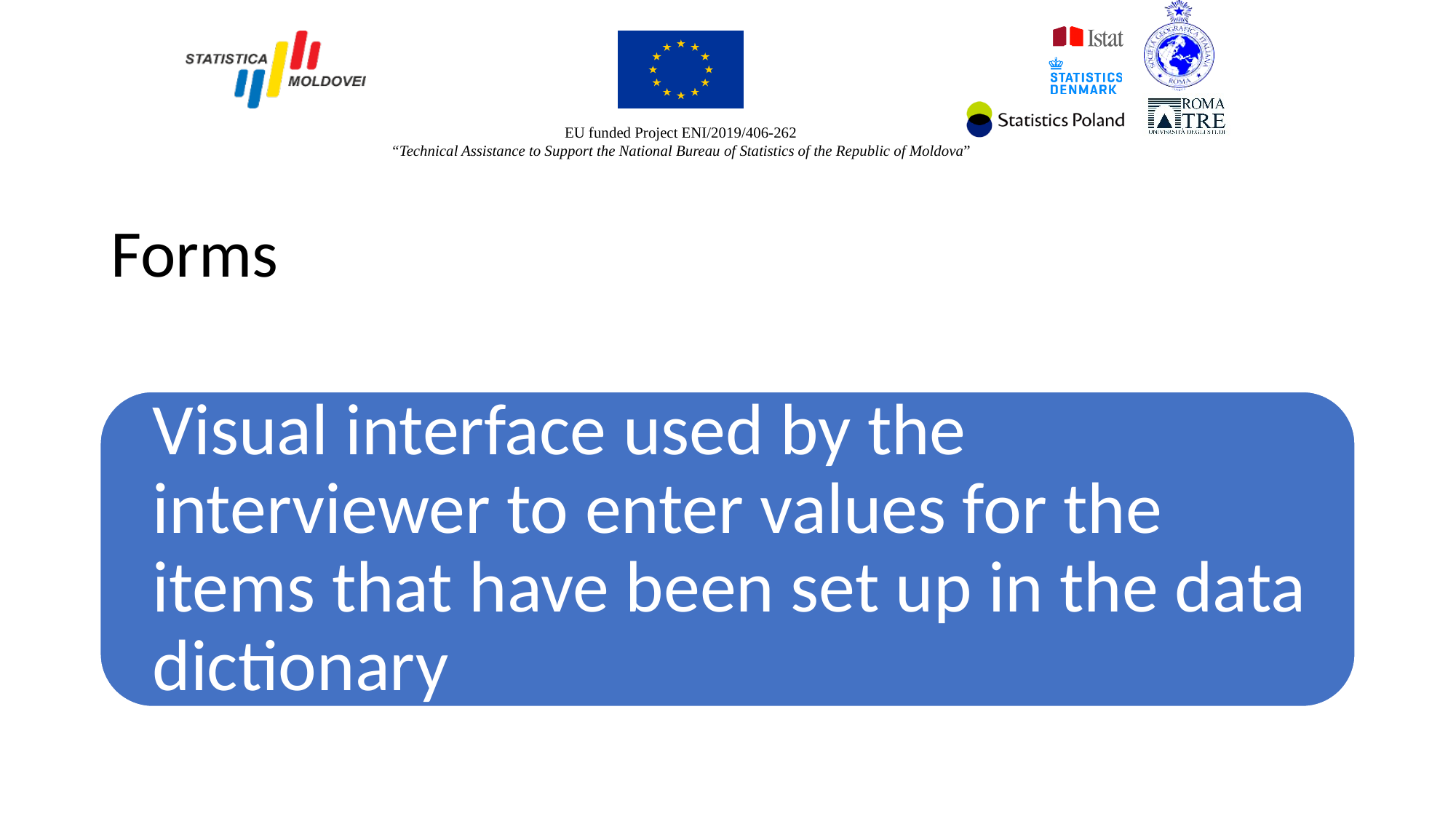

# Forms
Visual interface used by the interviewer to enter values for the items that have been set up in the data dictionary